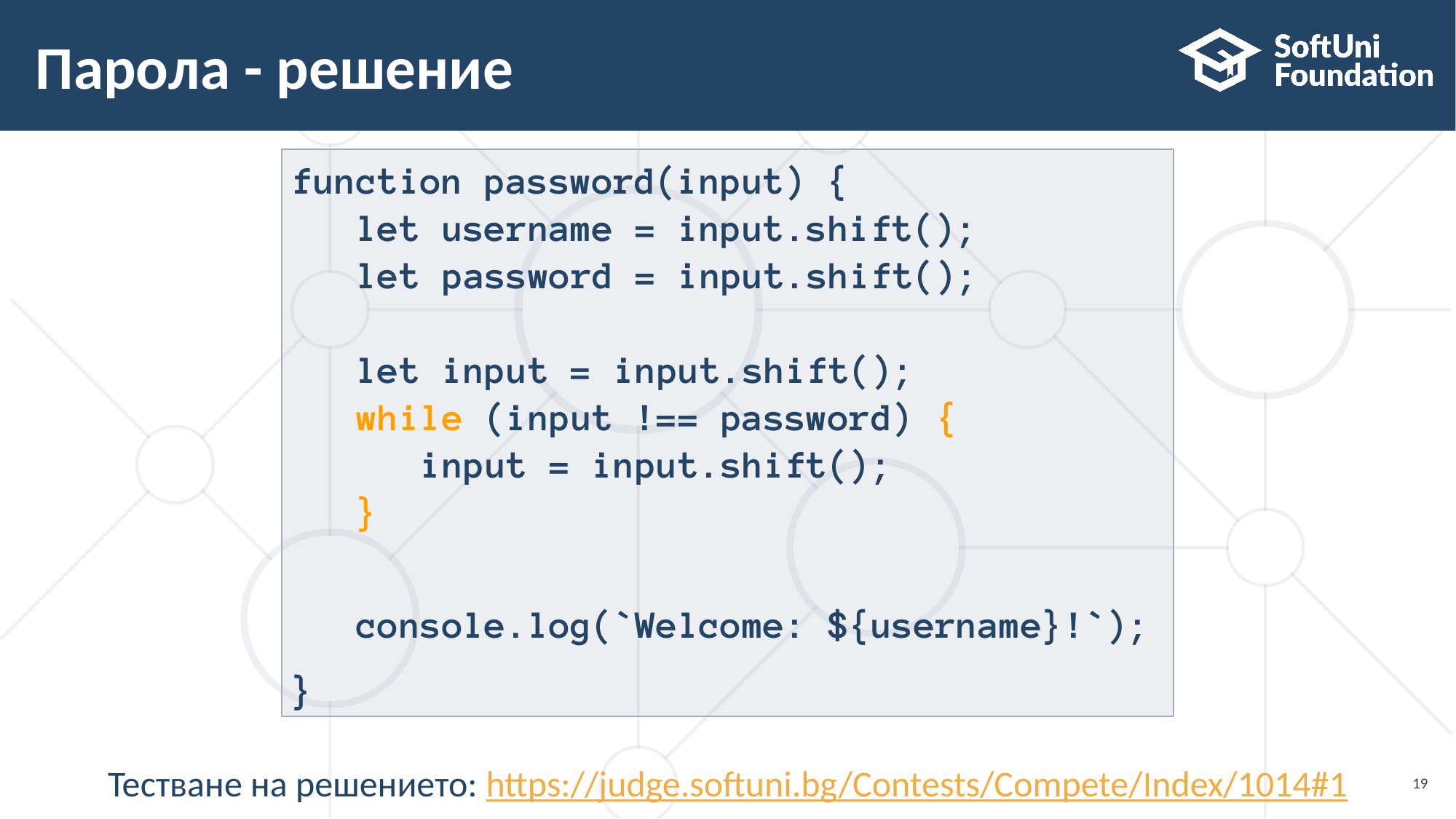

# Парола - решение
function password(input) {
   let username = input.shift();
   let password = input.shift();

   let input = input.shift();
   while (input !== password) {
      input = input.shift();
   }

   console.log(`Welcome: ${username}!`);
}
Тестване на решението: https://judge.softuni.bg/Contests/Compete/Index/1014#1
19